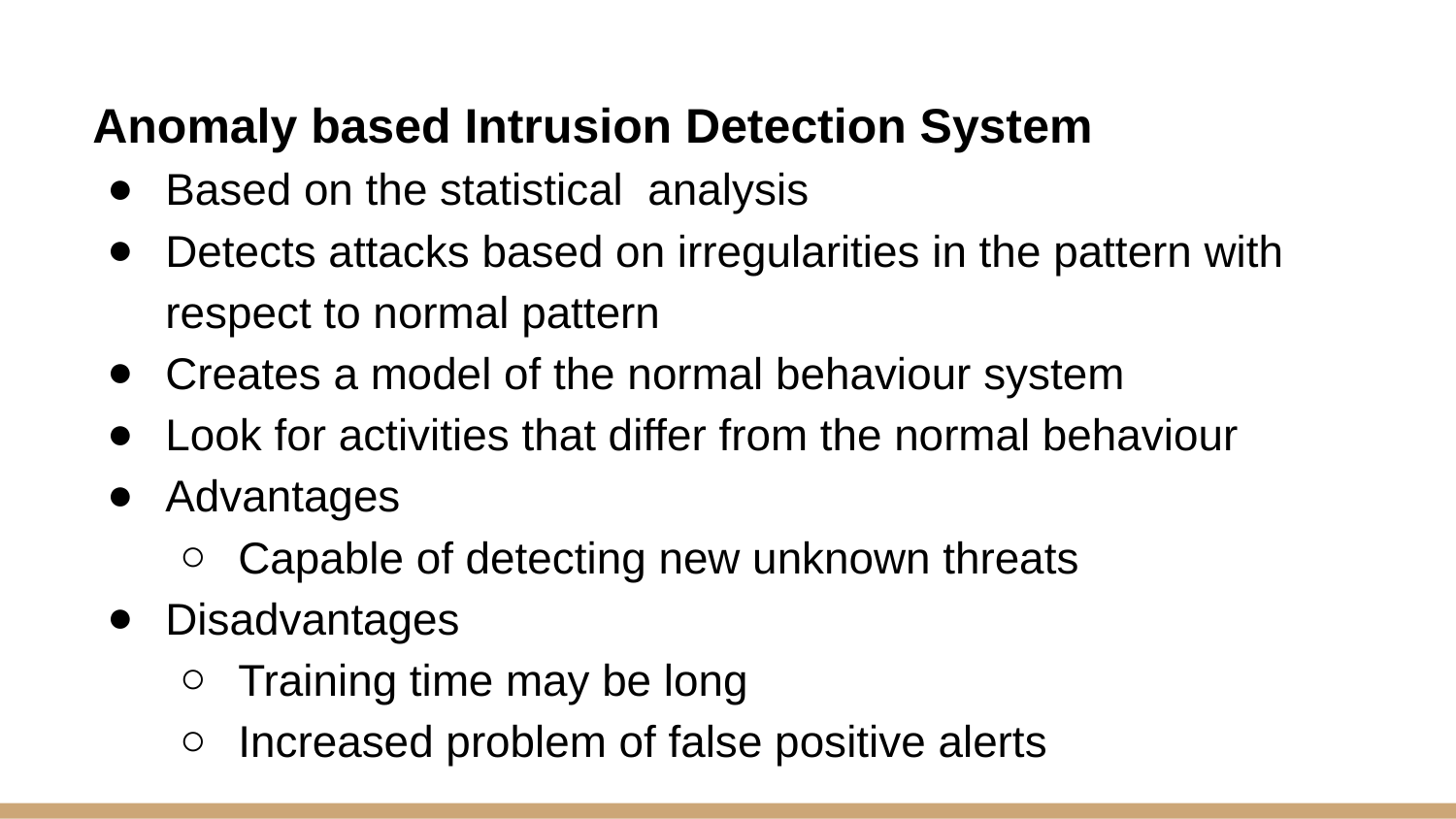

# Anomaly based Intrusion Detection System
Based on the statistical  analysis
Detects attacks based on irregularities in the pattern with respect to normal pattern
Creates a model of the normal behaviour system
Look for activities that differ from the normal behaviour
Advantages
Capable of detecting new unknown threats
Disadvantages
Training time may be long
Increased problem of false positive alerts